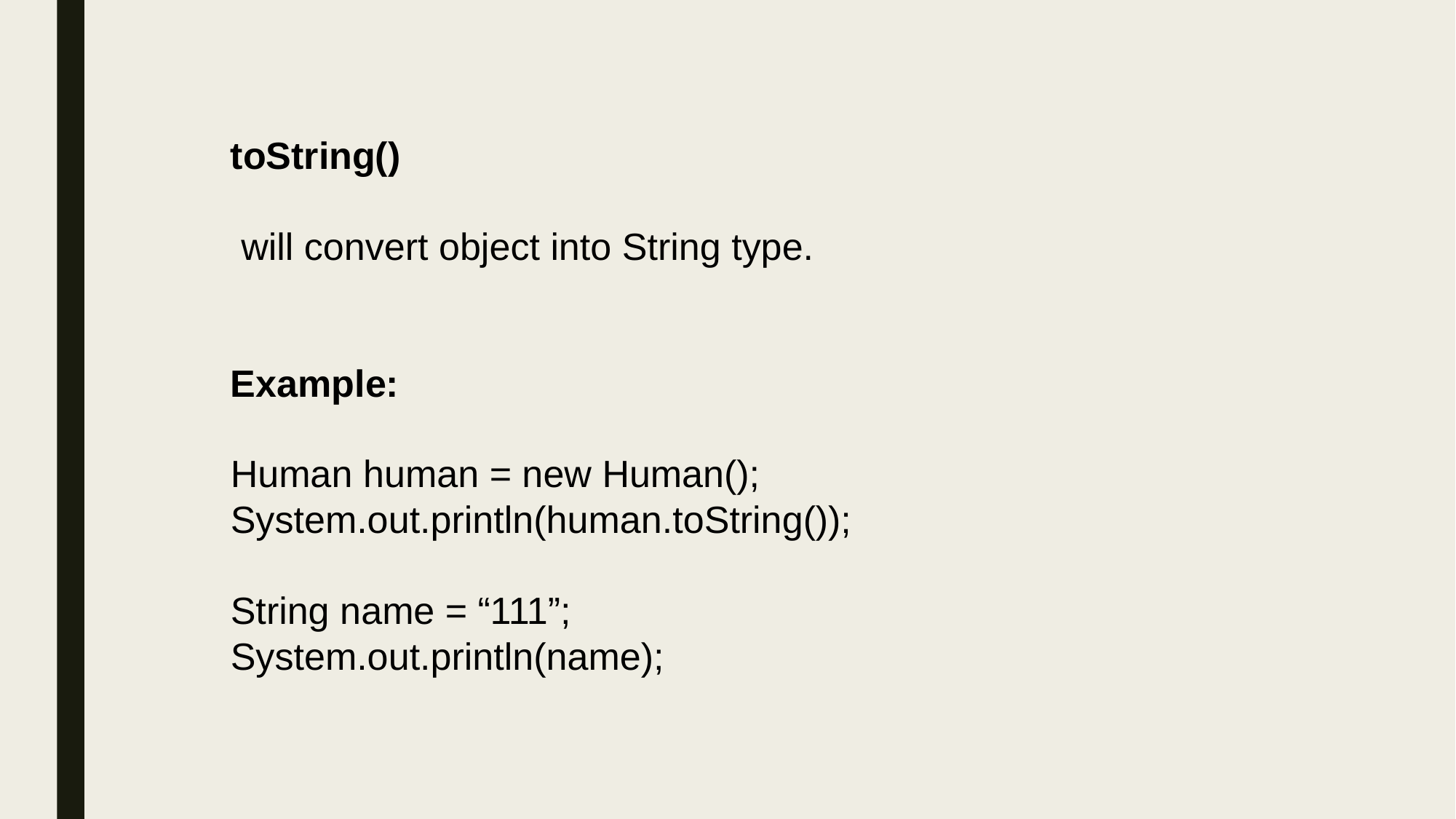

toString()

 will convert object into String type.

Example:

Human human = new Human();
System.out.println(human.toString());

String name = “111”;
System.out.println(name);